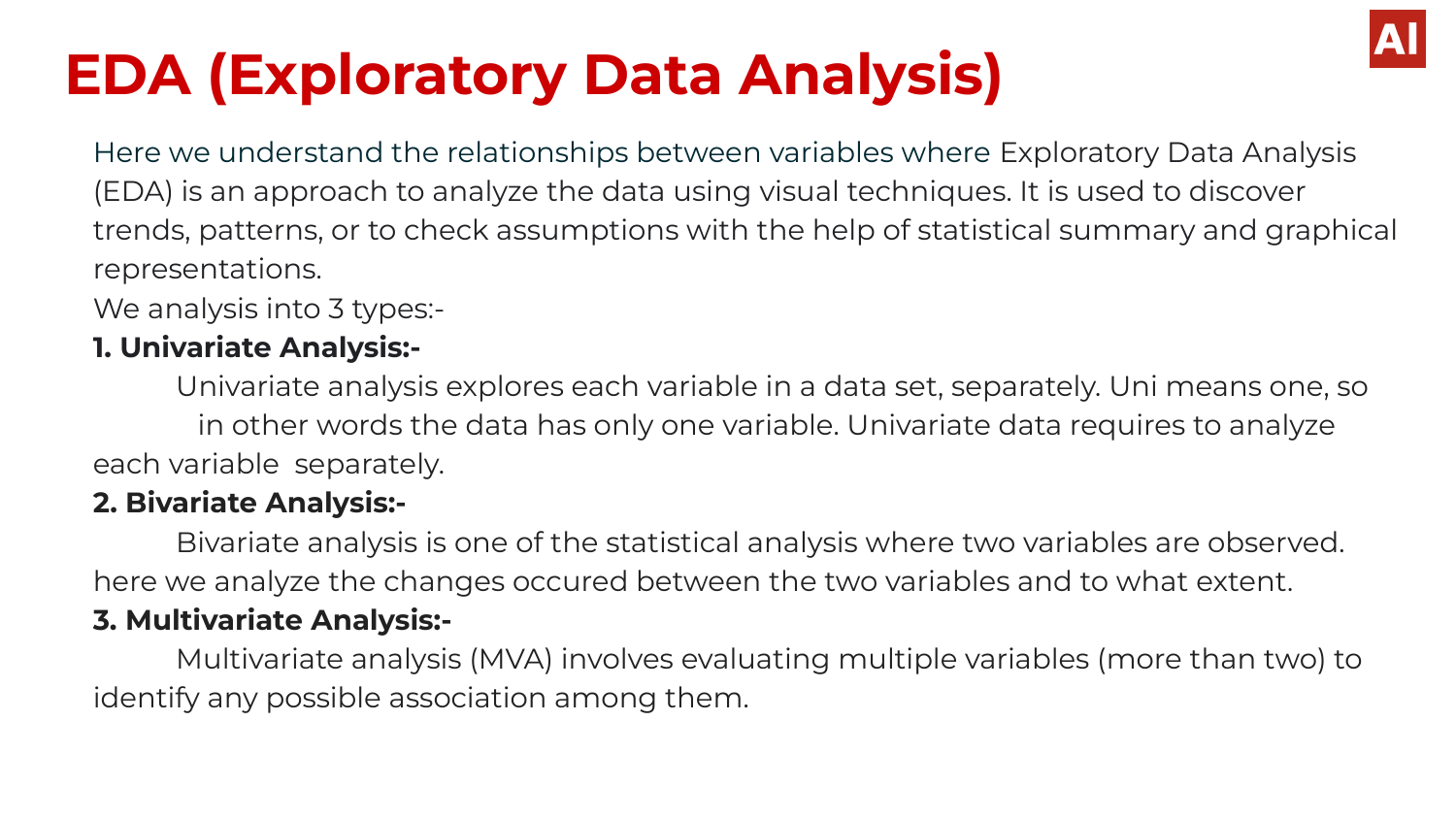

# EDA (Exploratory Data Analysis)
Here we understand the relationships between variables where Exploratory Data Analysis (EDA) is an approach to analyze the data using visual techniques. It is used to discover trends, patterns, or to check assumptions with the help of statistical summary and graphical representations.
We analysis into 3 types:-
1. Univariate Analysis:-
           Univariate analysis explores each variable in a data set, separately. Uni means one, so                   in other words the data has only one variable. Univariate data requires to analyze each variable  separately.
2. Bivariate Analysis:-
           Bivariate analysis is one of the statistical analysis where two variables are observed. here we analyze the changes occured between the two variables and to what extent.
3. Multivariate Analysis:-
           Multivariate analysis (MVA) involves evaluating multiple variables (more than two) to identify any possible association among them.